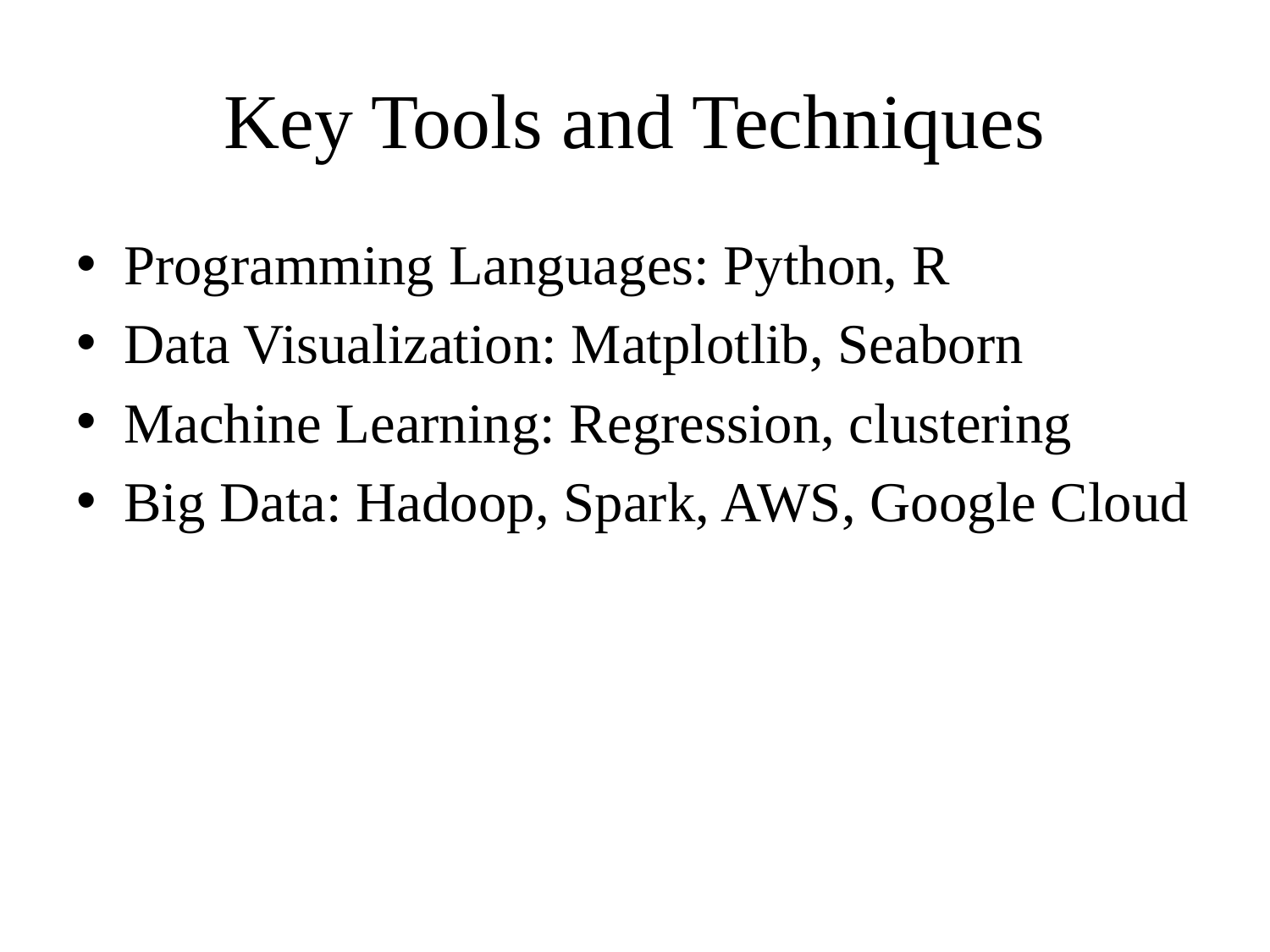

# Key Tools and Techniques
Programming Languages: Python, R
Data Visualization: Matplotlib, Seaborn
Machine Learning: Regression, clustering
Big Data: Hadoop, Spark, AWS, Google Cloud